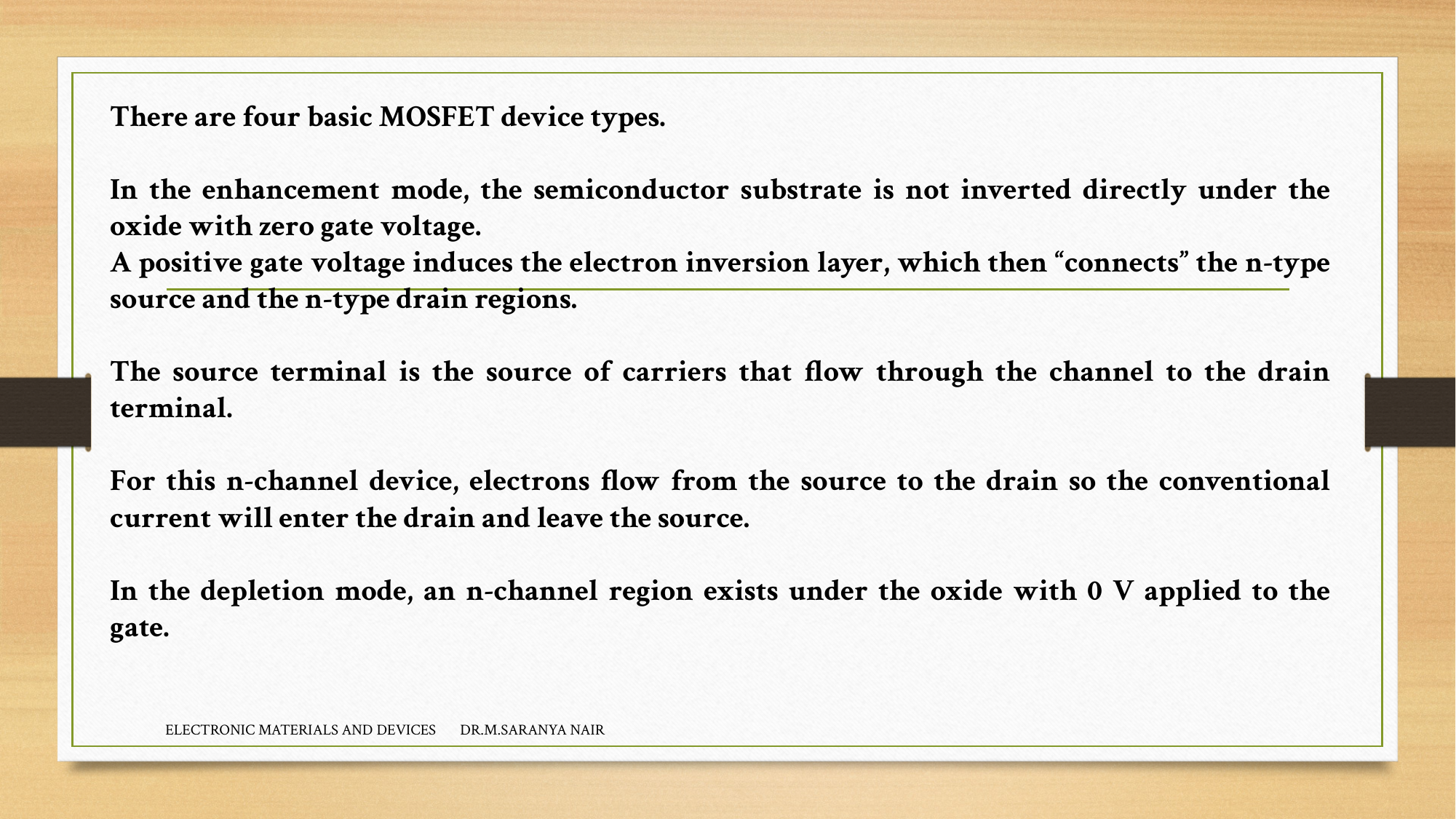

There are four basic MOSFET device types.

In the enhancement mode, the semiconductor substrate is not inverted directly under the oxide with zero gate voltage.
A positive gate voltage induces the electron inversion layer, which then “connects” the n-type source and the n-type drain regions.

The source terminal is the source of carriers that flow through the channel to the drain terminal.

For this n-channel device, electrons flow from the source to the drain so the conventional current will enter the drain and leave the source.

In the depletion mode, an n-channel region exists under the oxide with 0 V applied to the gate.

ELECTRONIC MATERIALS AND DEVICES       DR.M.SARANYA NAIR